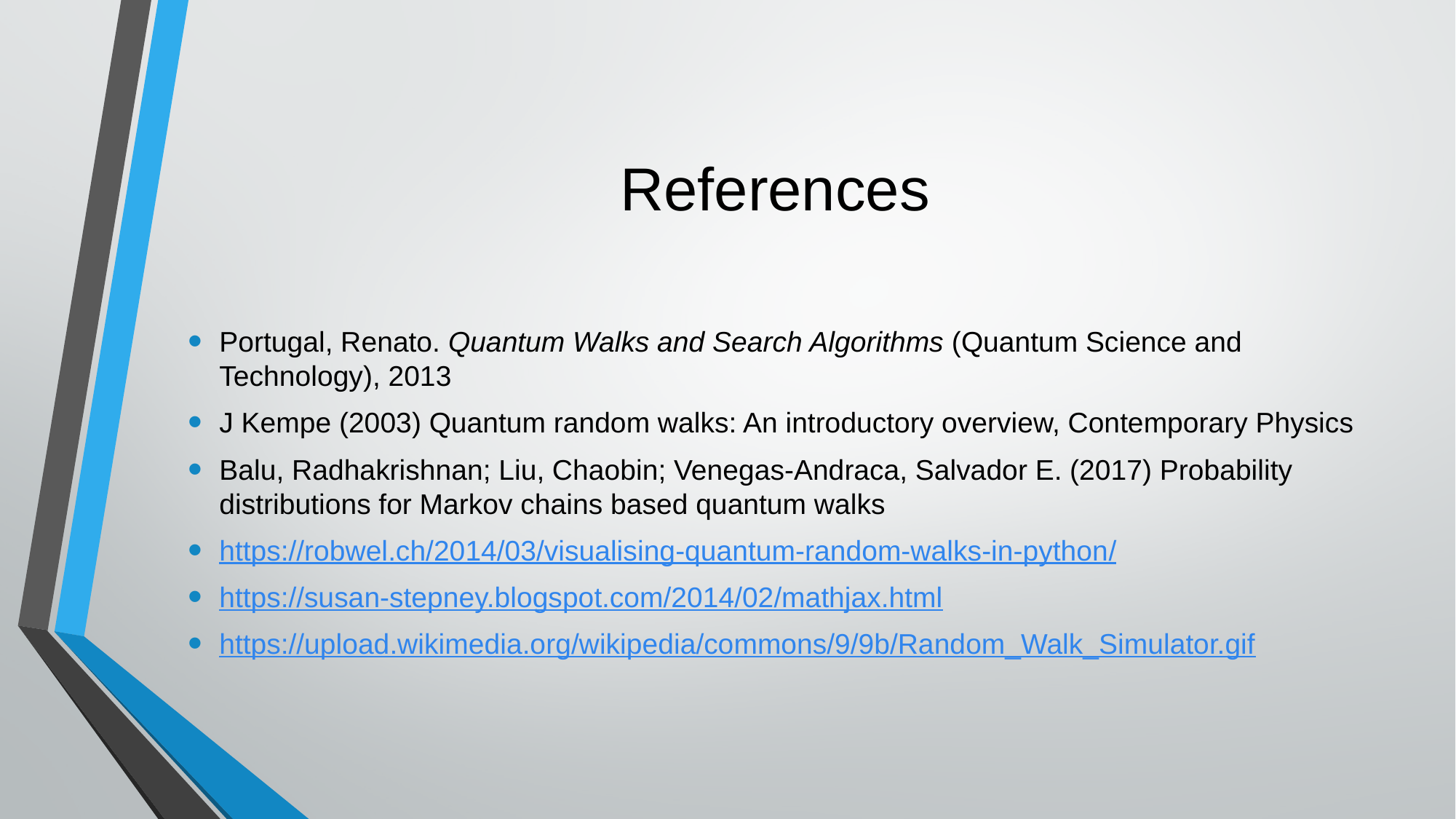

# References
Portugal, Renato. Quantum Walks and Search Algorithms (Quantum Science and Technology), 2013
J Kempe (2003) Quantum random walks: An introductory overview, Contemporary Physics
Balu, Radhakrishnan; Liu, Chaobin; Venegas-Andraca, Salvador E. (2017) Probability distributions for Markov chains based quantum walks
https://robwel.ch/2014/03/visualising-quantum-random-walks-in-python/
https://susan-stepney.blogspot.com/2014/02/mathjax.html
https://upload.wikimedia.org/wikipedia/commons/9/9b/Random_Walk_Simulator.gif